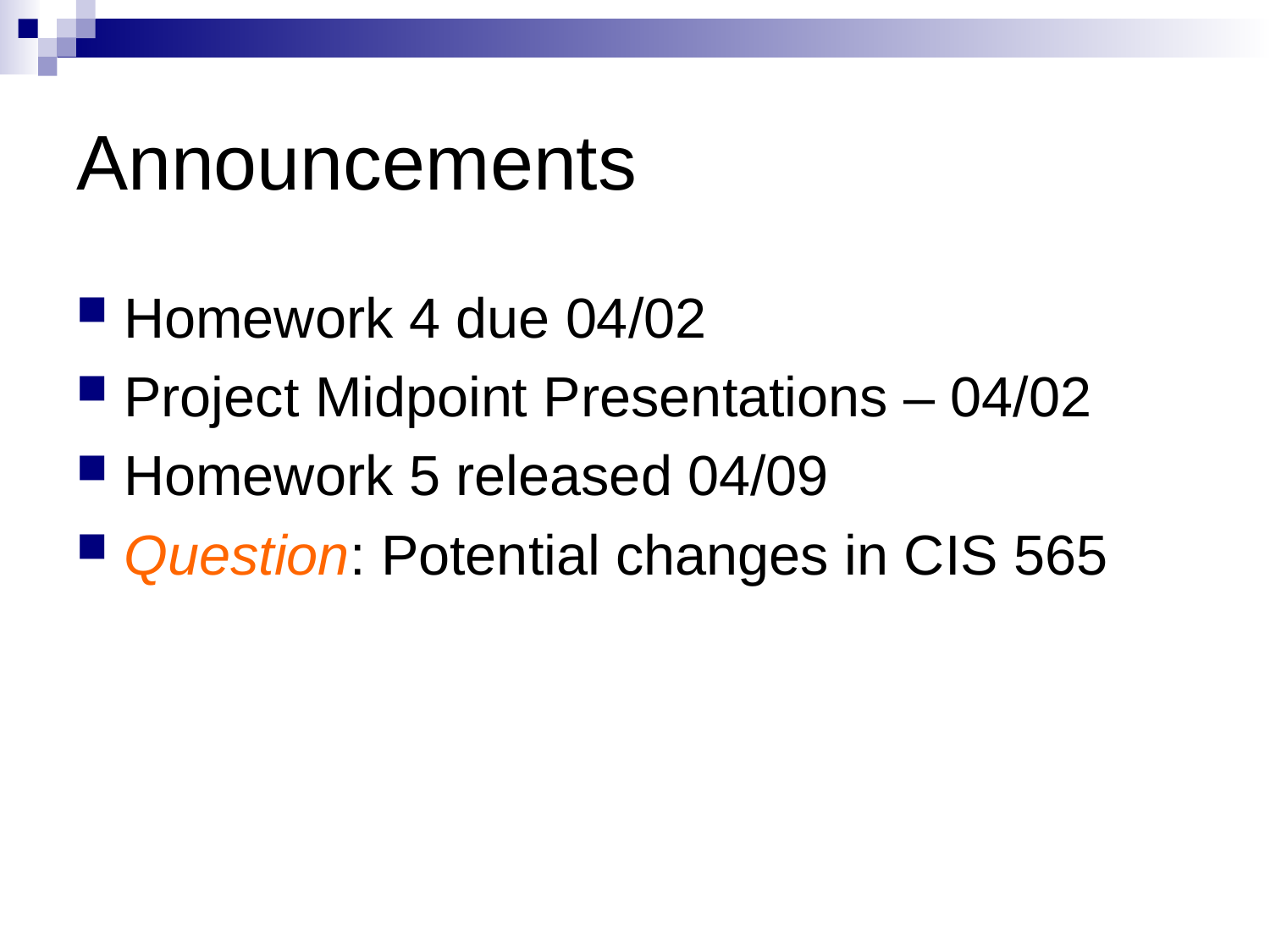

# Announcements
Homework 4 due 04/02
Project Midpoint Presentations – 04/02
Homework 5 released 04/09
Question: Potential changes in CIS 565